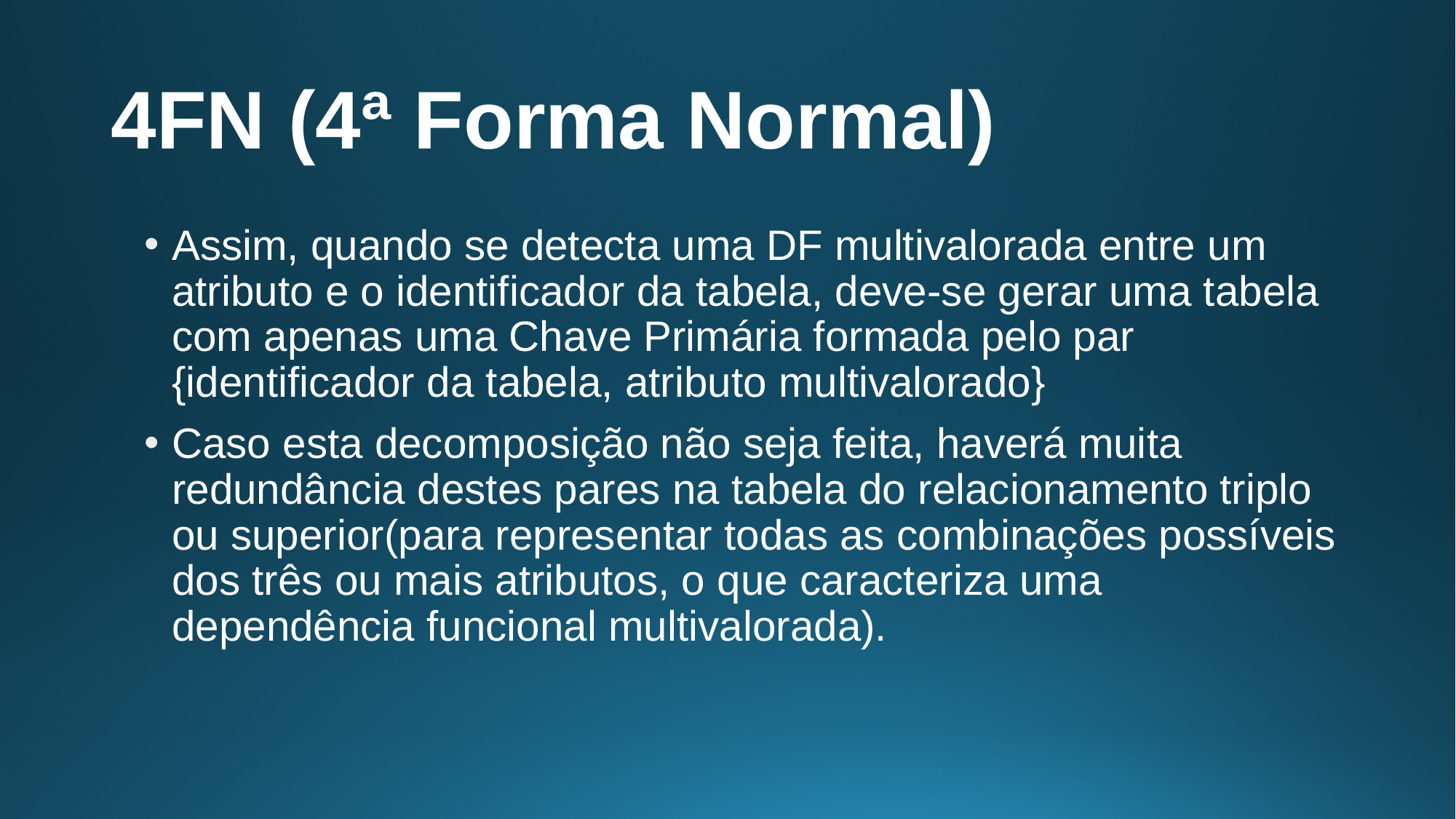

# 4FN (4ª Forma Normal)
Assim, quando se detecta uma DF multivalorada entre um atributo e o identificador da tabela, deve-se gerar uma tabela com apenas uma Chave Primária formada pelo par {identificador da tabela, atributo multivalorado}
Caso esta decomposição não seja feita, haverá muita redundância destes pares na tabela do relacionamento triplo ou superior(para representar todas as combinações possíveis dos três ou mais atributos, o que caracteriza uma dependência funcional multivalorada).